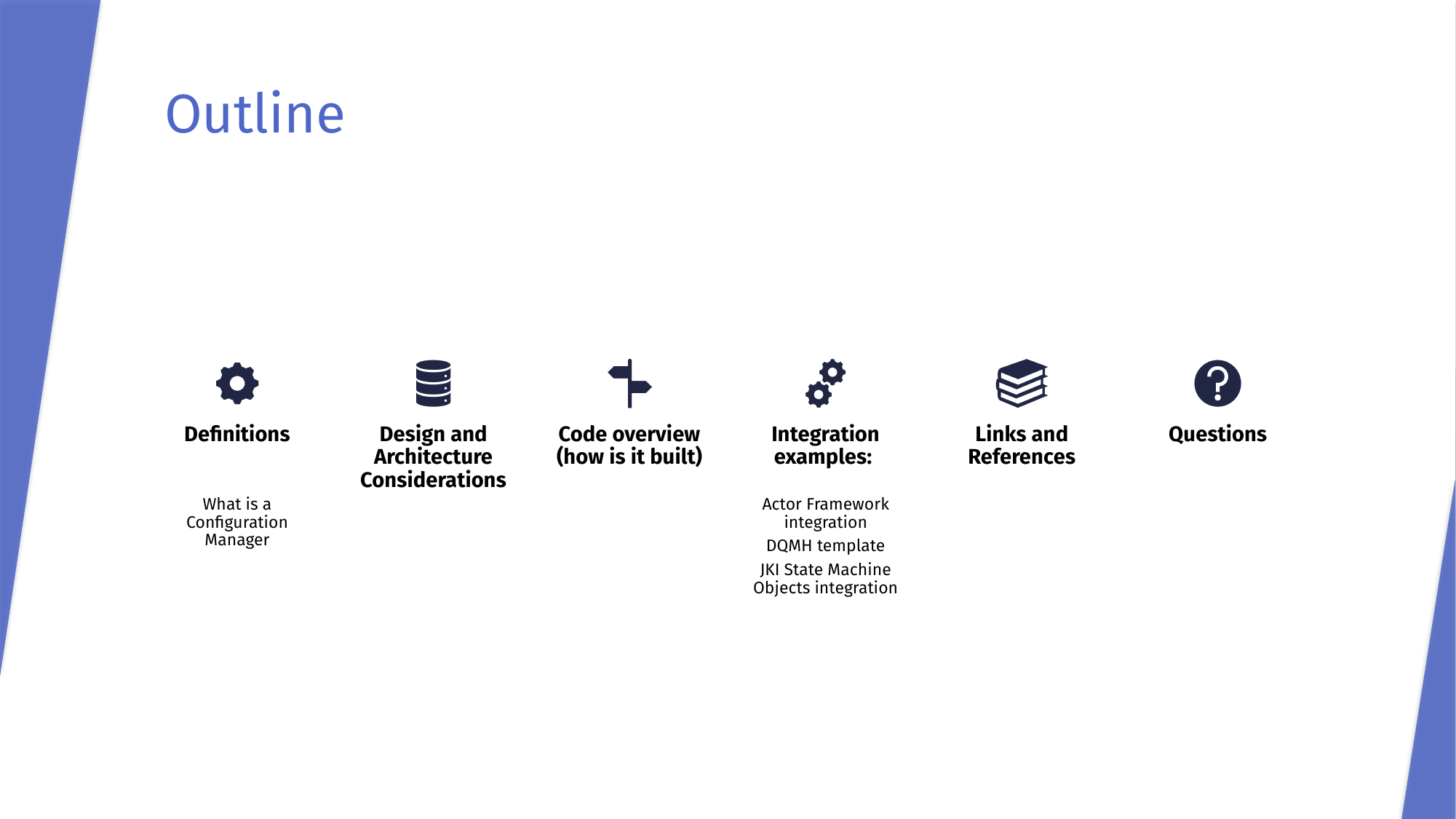

# Outline
Definitions
What is a Configuration Manager
Design and Architecture Considerations
Code overview (how is it built)
Integration examples:
Actor Framework integration
DQMH template
JKI State Machine Objects integration
Links and References
Questions